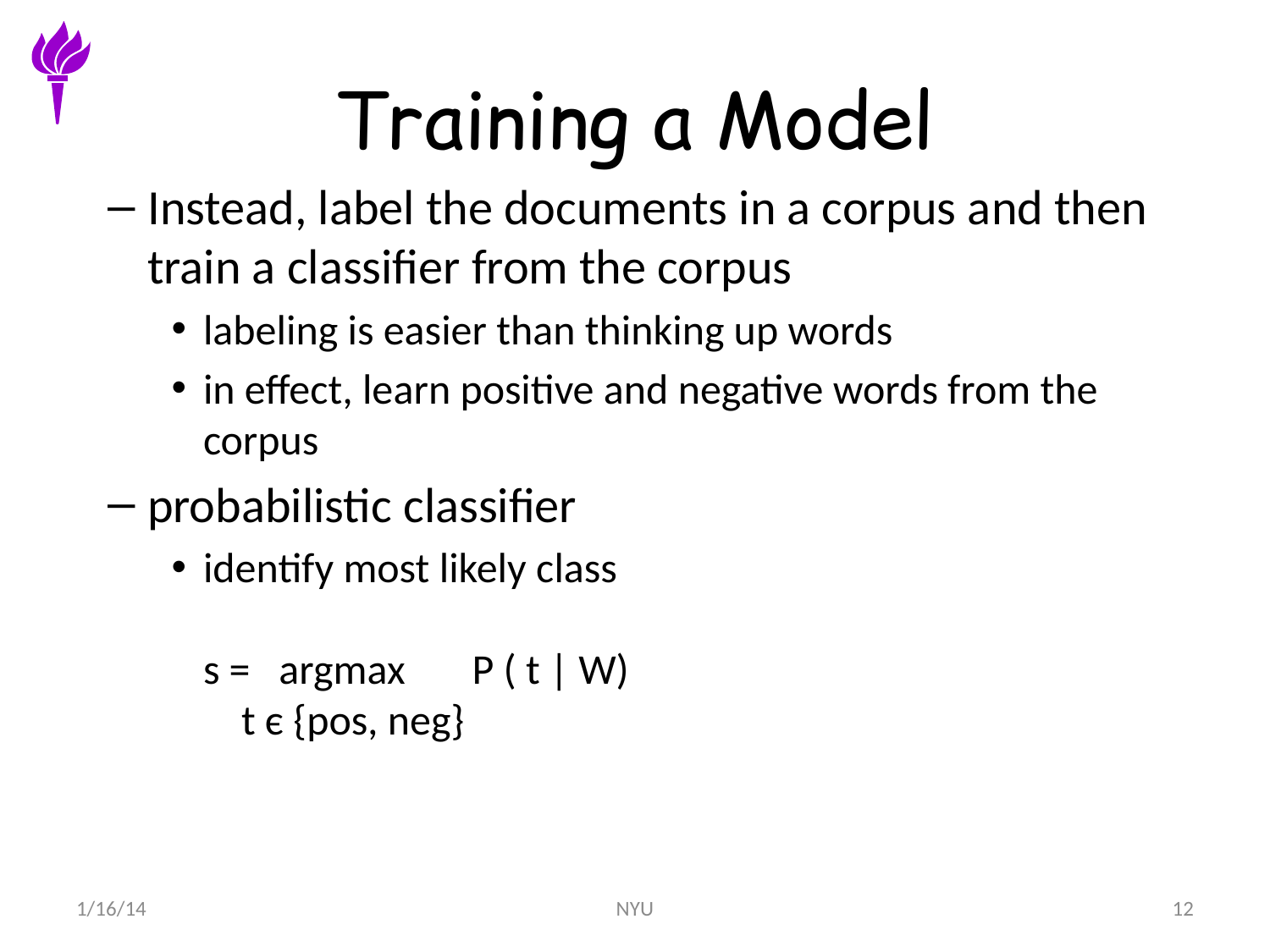

# Training a Model
Instead, label the documents in a corpus and then train a classifier from the corpus
labeling is easier than thinking up words
in effect, learn positive and negative words from the corpus
probabilistic classifier
identify most likely class
s =   argmax       P ( t | W)
    t є {pos, neg}

1/16/14
NYU
12